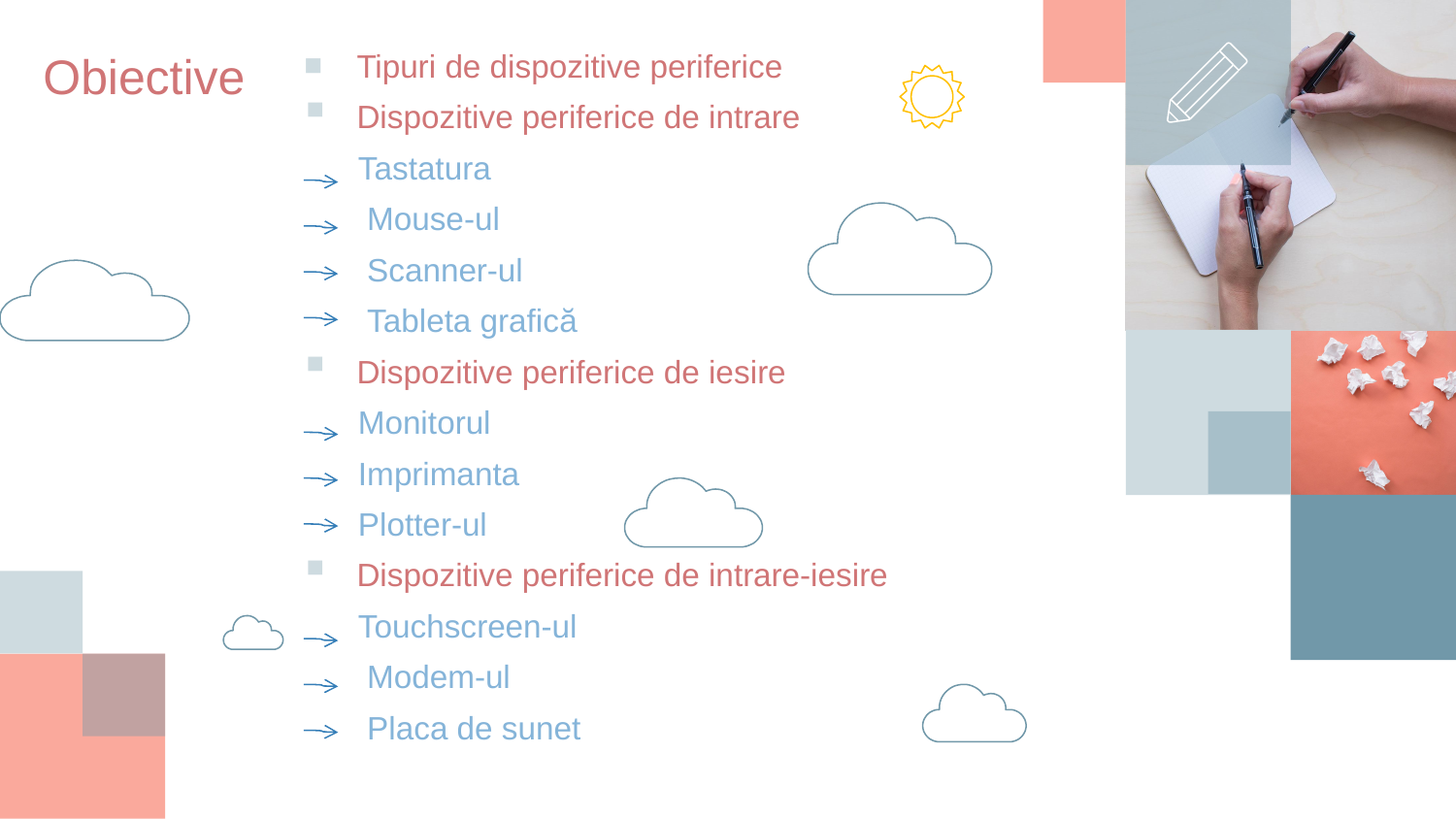

# Obiective
Tipuri de dispozitive periferice
Dispozitive periferice de intrare
      Tastatura
       Mouse-ul
       Scanner-ul
       Tableta grafică
Dispozitive periferice de iesire
      Monitorul
      Imprimanta
      Plotter-ul
Dispozitive periferice de intrare-iesire
      Touchscreen-ul
       Modem-ul
       Placa de sunet